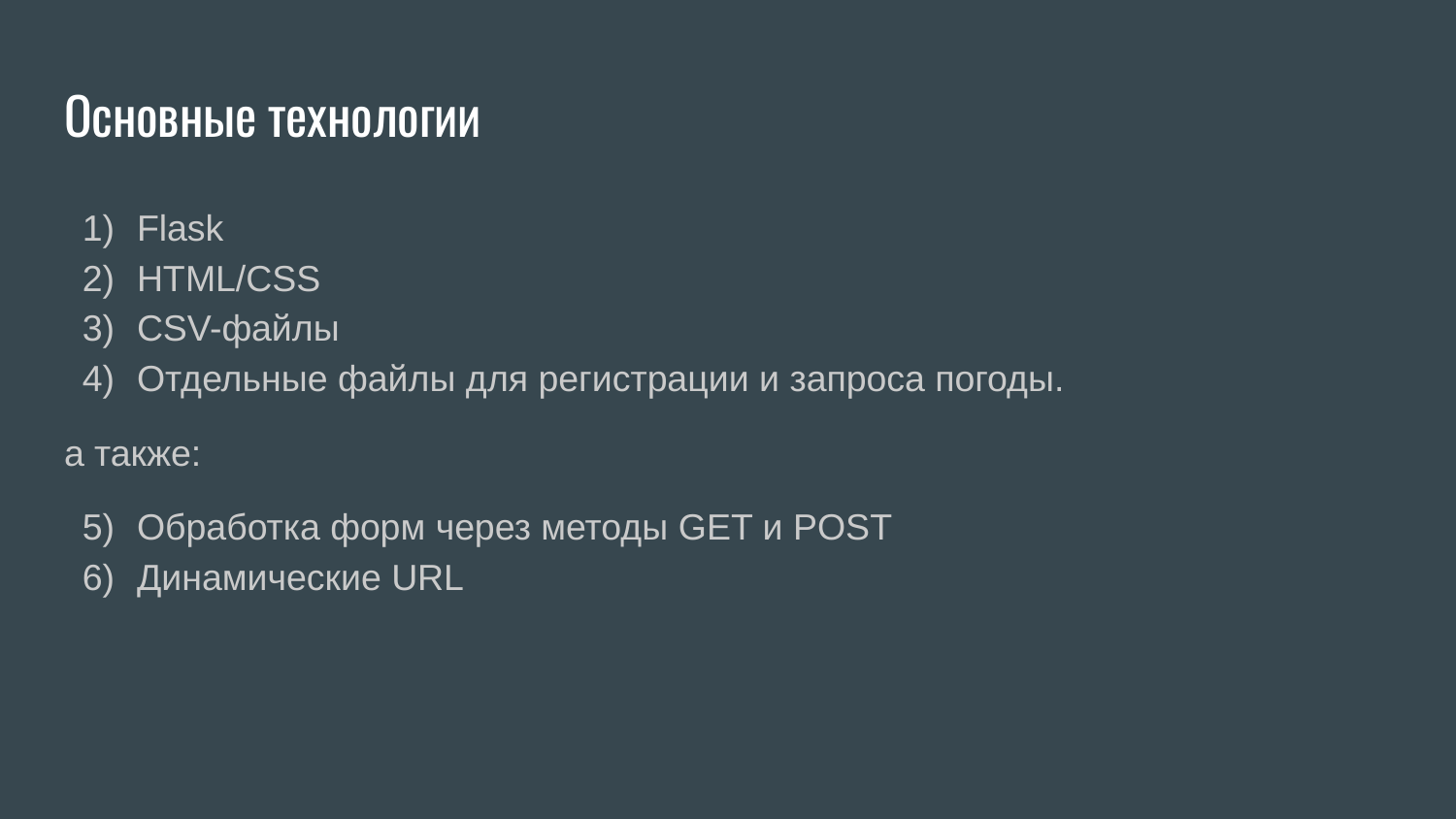

# Основные технологии
Flask
HTML/CSS
CSV-файлы
Отдельные файлы для регистрации и запроса погоды.
а также:
Обработка форм через методы GET и POST
Динамические URL